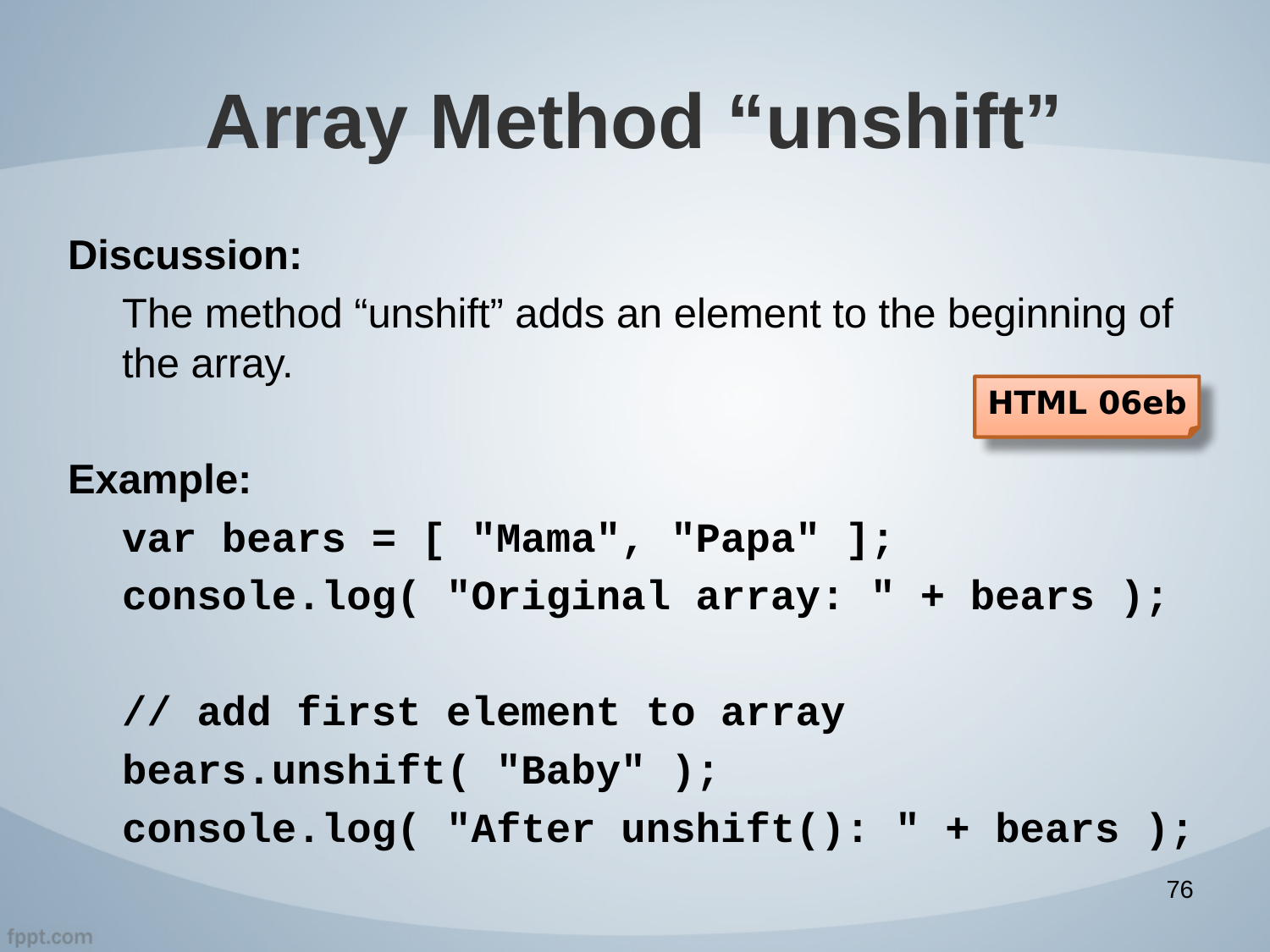

# Array Method “unshift”
Discussion:
The method “unshift” adds an element to the beginning of the array.

Example:
var bears = [ "Mama", "Papa" ];
console.log( "Original array: " + bears );

// add first element to array
bears.unshift( "Baby" );
console.log( "After unshift(): " + bears );
HTML 06eb
76